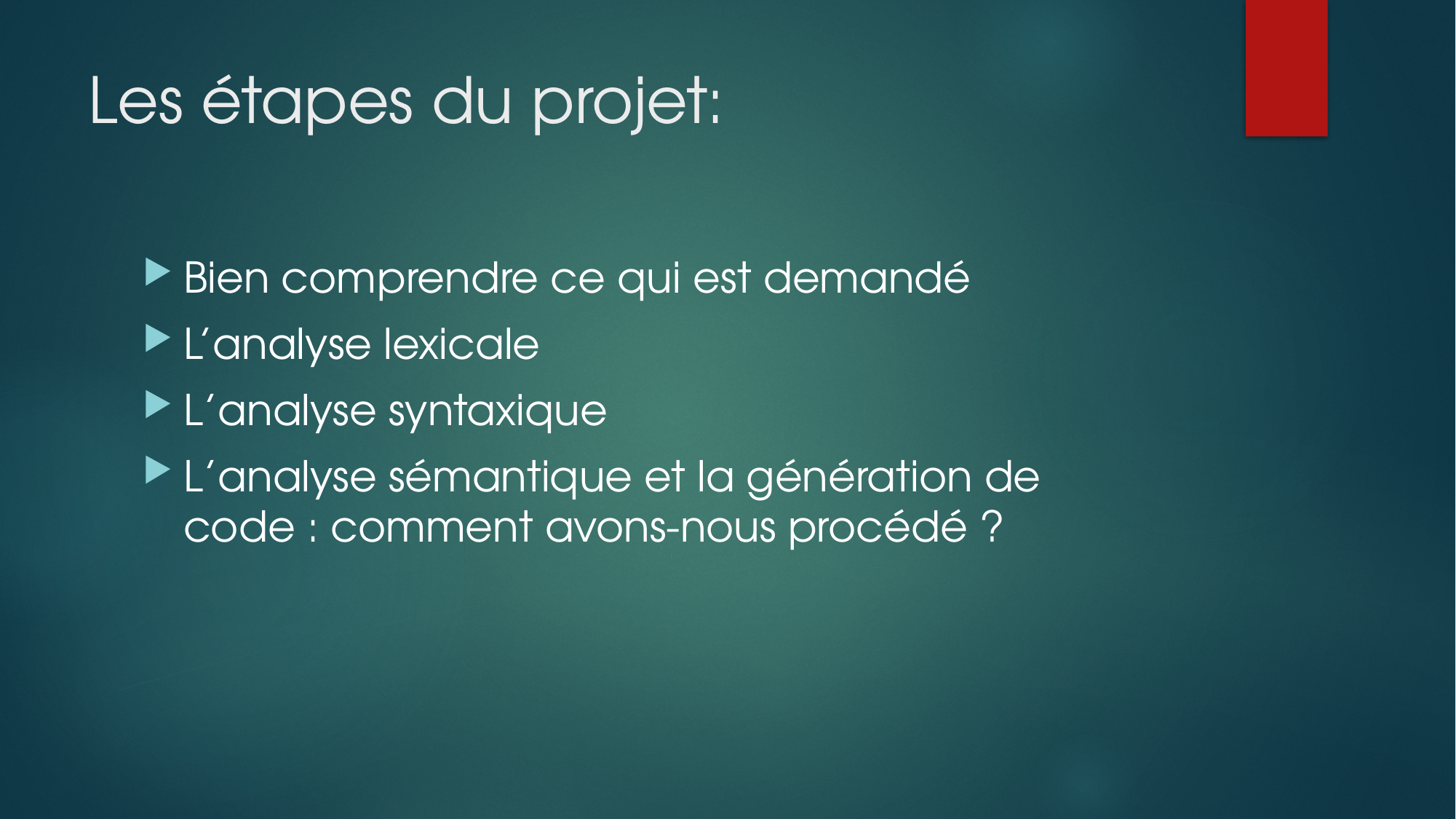

# Les étapes du projet:
Bien comprendre ce qui est demandé
L’analyse lexicale
L’analyse syntaxique
L’analyse sémantique et la génération de code : comment avons-nous procédé ?